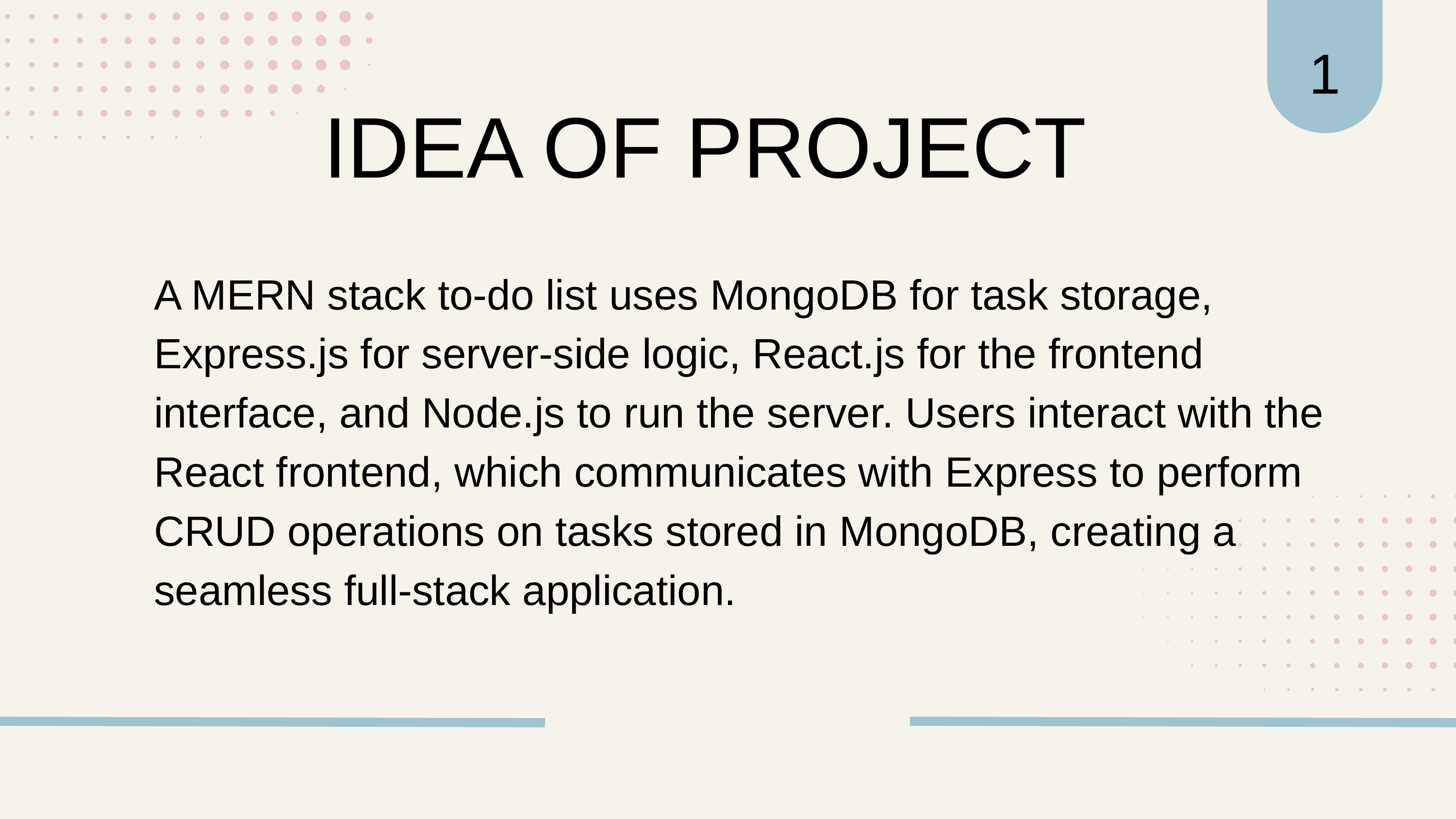

1

IDEA OF PROJECT

A MERN stack to-do list uses MongoDB for task storage, Express.js for server-side logic, React.js for the frontend interface, and Node.js to run the server. Users interact with the React frontend, which communicates with Express to perform CRUD operations on tasks stored in MongoDB, creating a seamless full-stack application.